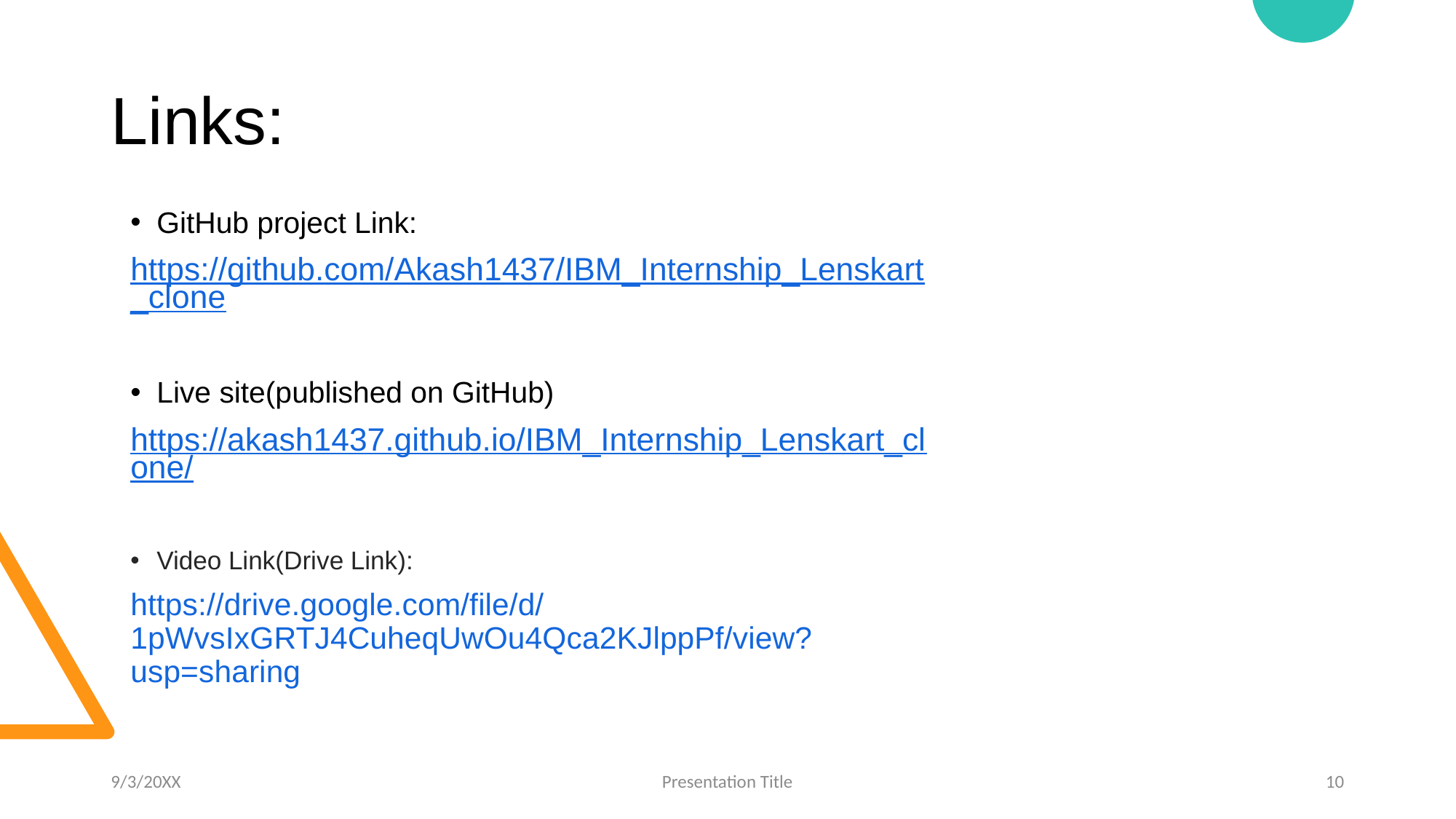

# Links:
GitHub project Link:
https://github.com/Akash1437/IBM_Internship_Lenskart_clone

Live site(published on GitHub)
https://akash1437.github.io/IBM_Internship_Lenskart_clone/

Video Link(Drive Link):
https://drive.google.com/file/d/1pWvsIxGRTJ4CuheqUwOu4Qca2KJlppPf/view?usp=sharing
9/3/20XX
Presentation Title
10